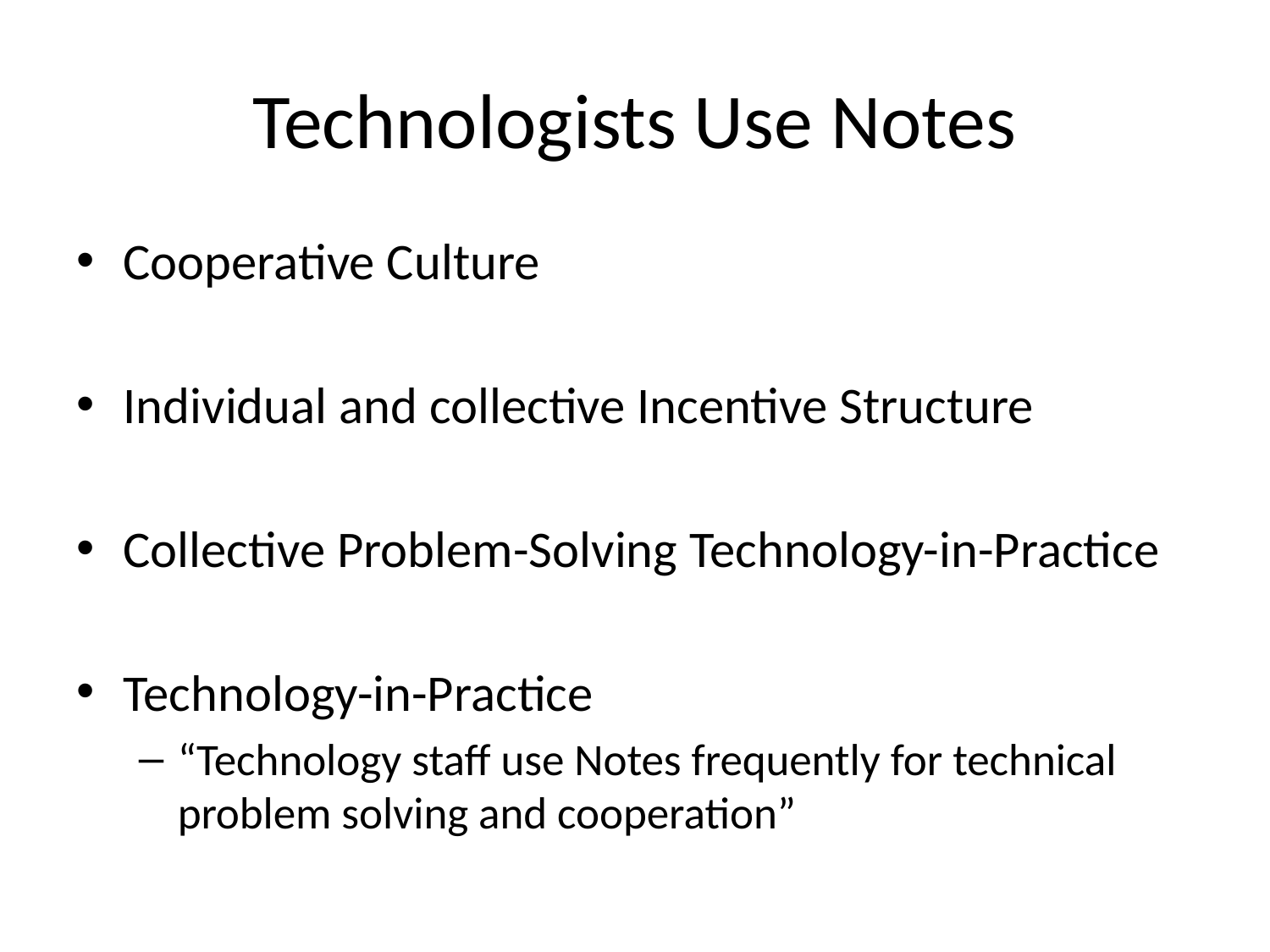

# Technologists Use Notes
Cooperative Culture

Individual and collective Incentive Structure

Collective Problem-Solving Technology-in-Practice

Technology-in-Practice
“Technology staff use Notes frequently for technical problem solving and cooperation”